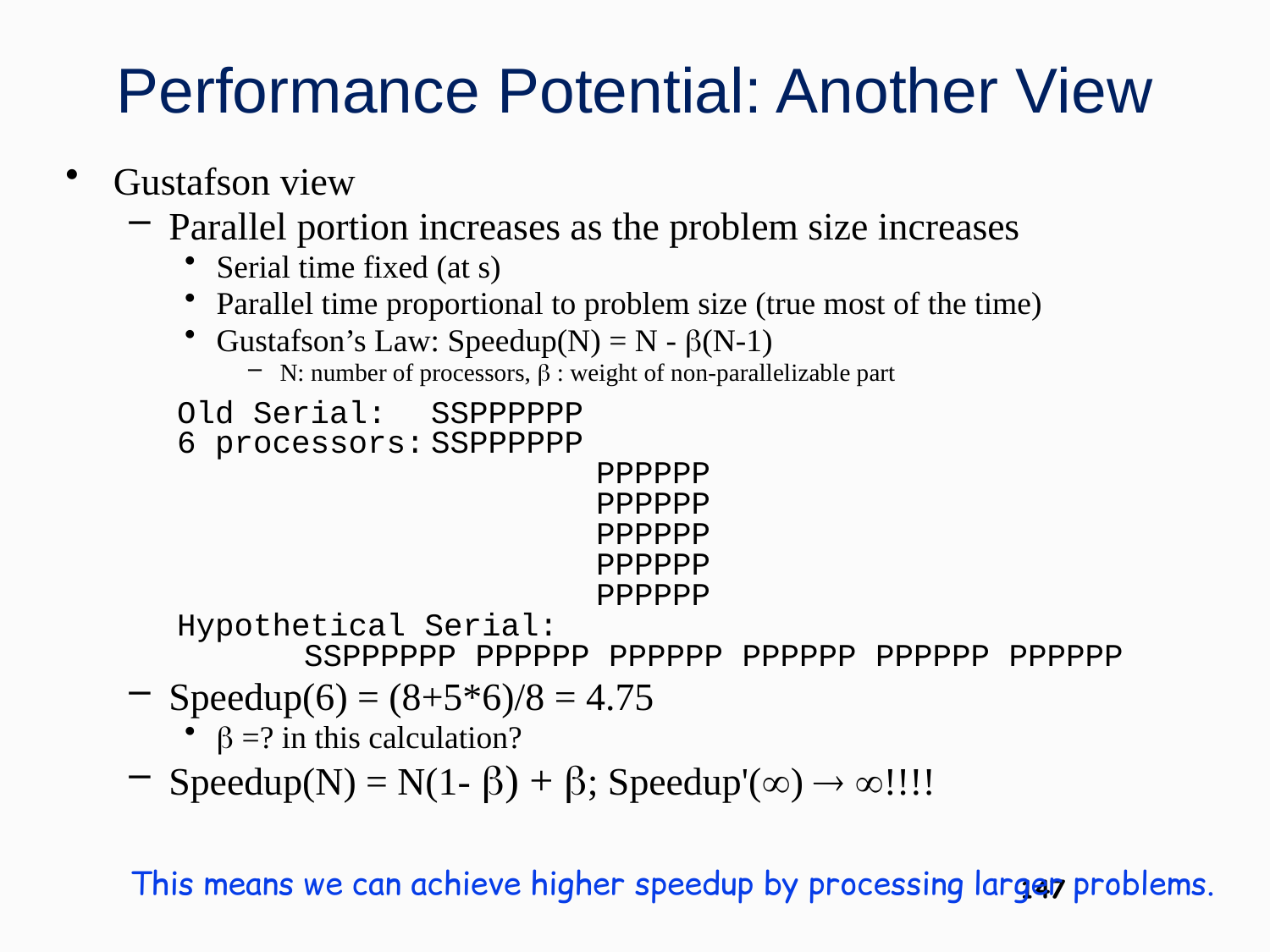

# Performance Potential: Another View
Gustafson view
Parallel portion increases as the problem size increases
Serial time fixed (at s)
Parallel time proportional to problem size (true most of the time)
Gustafson’s Law: Speedup(N) = N - β(N-1)
N: number of processors, β : weight of non-parallelizable part
Old Serial:	SSPPPPPP
6 processors:	SSPPPPPP
			  PPPPPP
			  PPPPPP
			  PPPPPP
			  PPPPPP
			  PPPPPP
Hypothetical Serial:
	SSPPPPPP PPPPPP PPPPPP PPPPPP PPPPPP PPPPPP
Speedup(6) = (8+5*6)/8 = 4.75
β =? in this calculation?
Speedup(N) = N(1- β) + β; Speedup'(∞) → ∞!!!!
This means we can achieve higher speedup by processing larger problems.
147